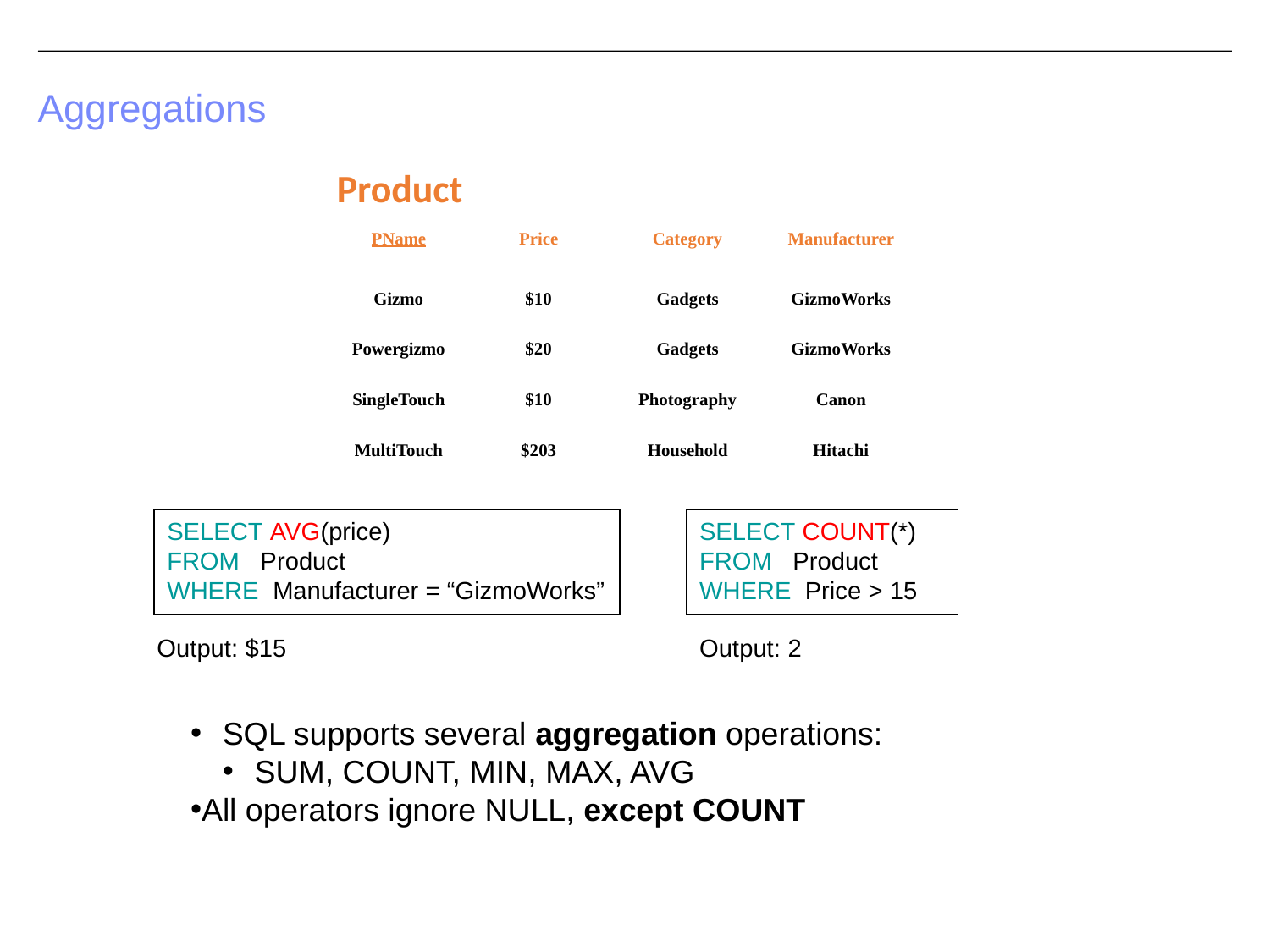

Aggregations
Product
| PName | Price | Category | Manufacturer |
| --- | --- | --- | --- |
| Gizmo | $10 | Gadgets | GizmoWorks |
| Powergizmo | $20 | Gadgets | GizmoWorks |
| SingleTouch | $10 | Photography | Canon |
| MultiTouch | $203 | Household | Hitachi |
SELECT AVG(price)
FROM   Product
WHERE  Manufacturer = “GizmoWorks”
SELECT COUNT(*)
FROM   Product
WHERE  Price > 15
Output: 2
Output: $15
SQL supports several aggregation operations:
SUM, COUNT, MIN, MAX, AVG
All operators ignore NULL, except COUNT